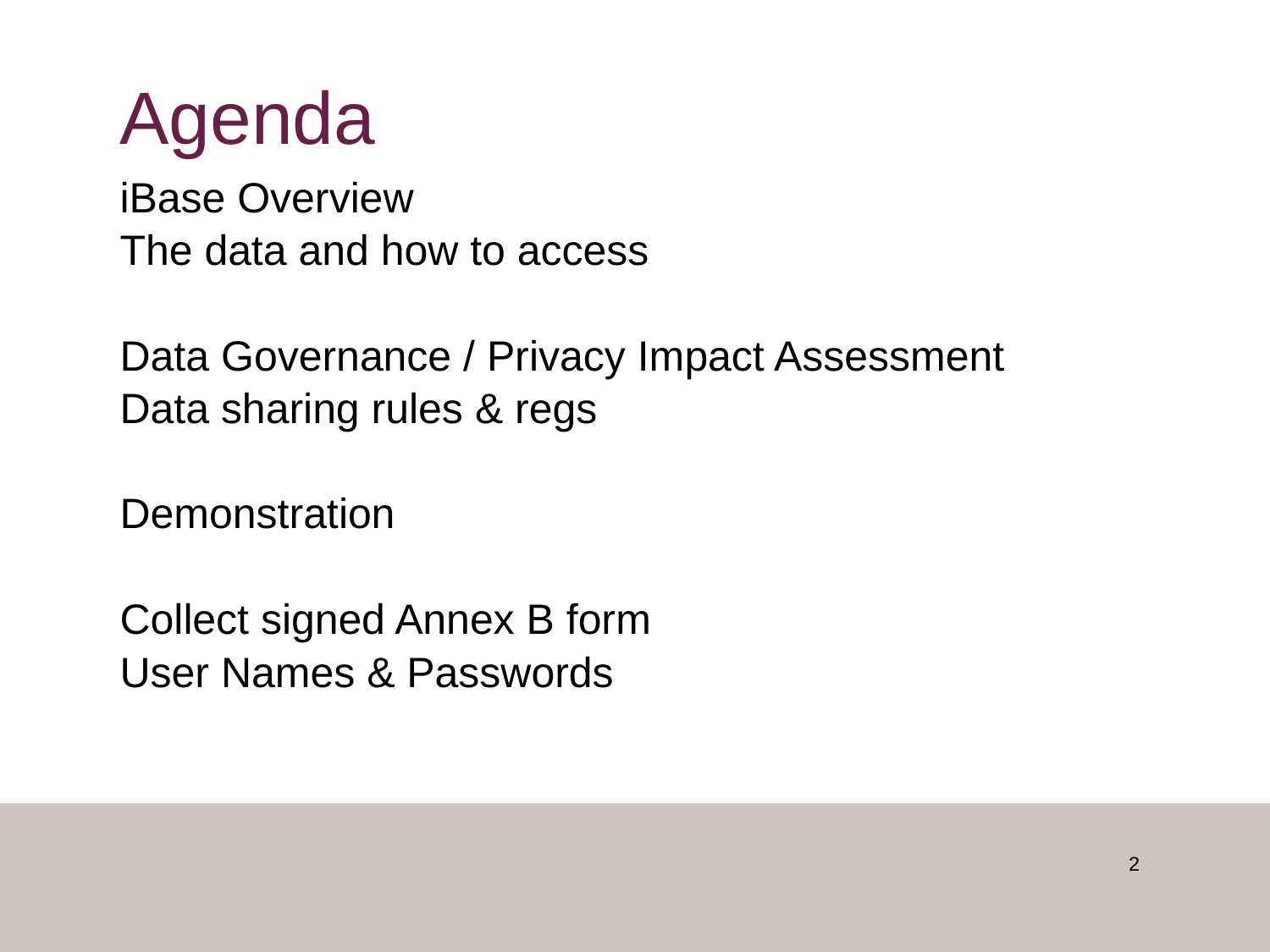

Agenda
iBase Overview
The data and how to access

Data Governance / Privacy Impact Assessment
Data sharing rules & regs

Demonstration

Collect signed Annex B form
User Names & Passwords

2